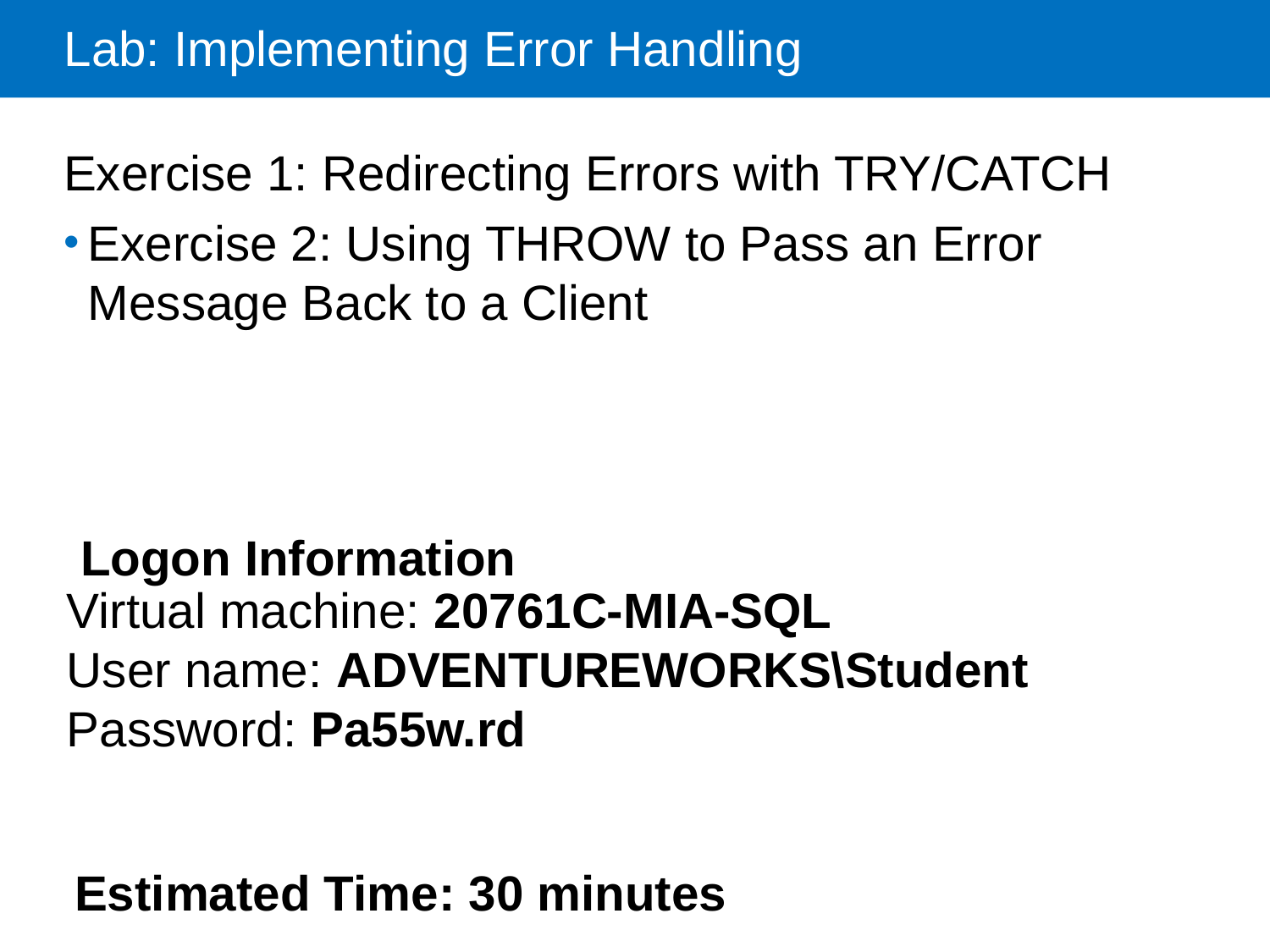

# Lab: Implementing Error Handling
Exercise 1: Redirecting Errors with TRY/CATCH
Exercise 2: Using THROW to Pass an Error Message Back to a Client
Logon Information
Virtual machine: 20761C-MIA-SQL
User name: ADVENTUREWORKS\Student
Password: Pa55w.rd
Estimated Time: 30 minutes